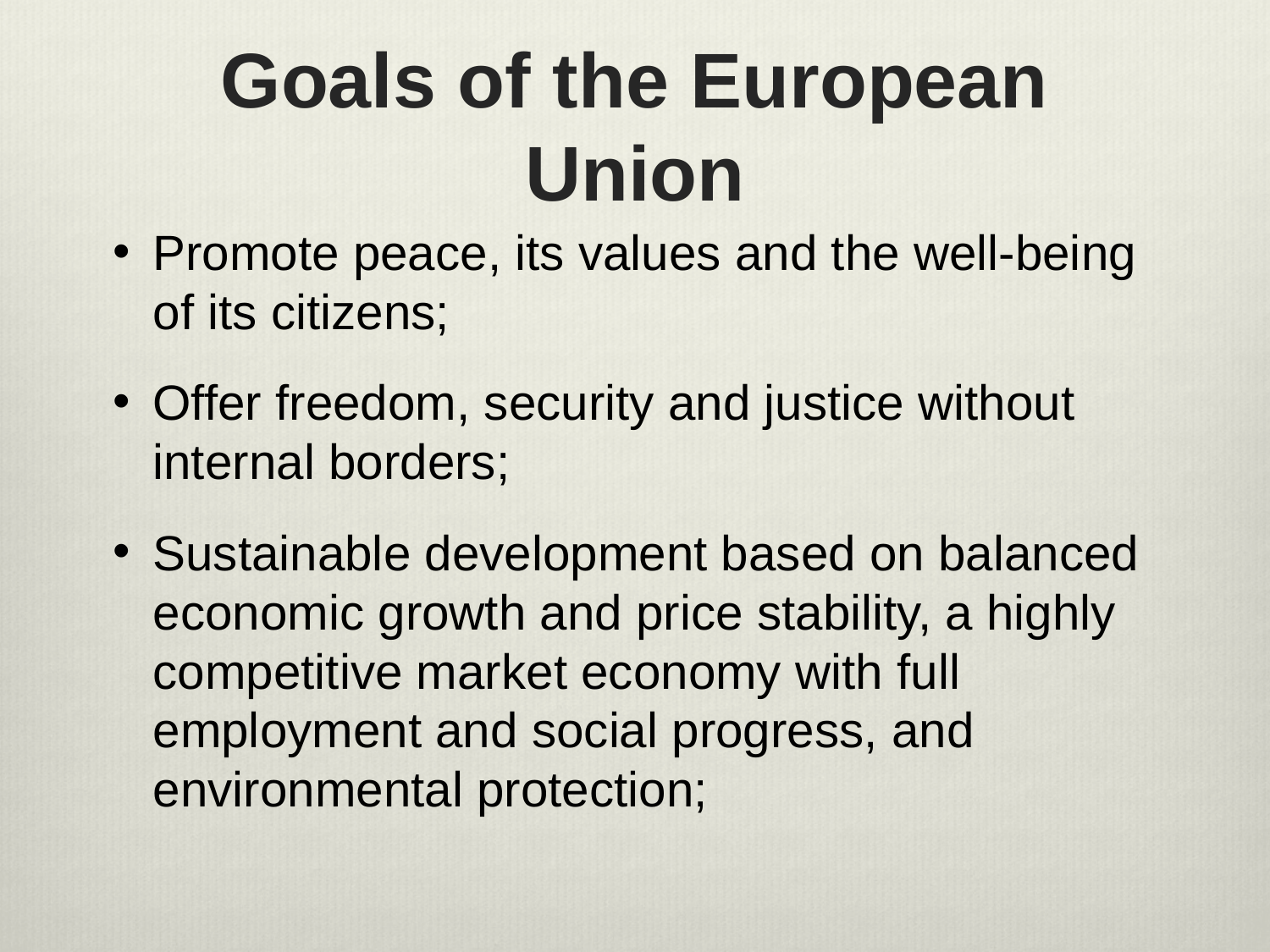

# Goals of the European Union
Promote peace, its values and the well-being of its citizens;
Offer freedom, security and justice without internal borders;
Sustainable development based on balanced economic growth and price stability, a highly competitive market economy with full employment and social progress, and environmental protection;